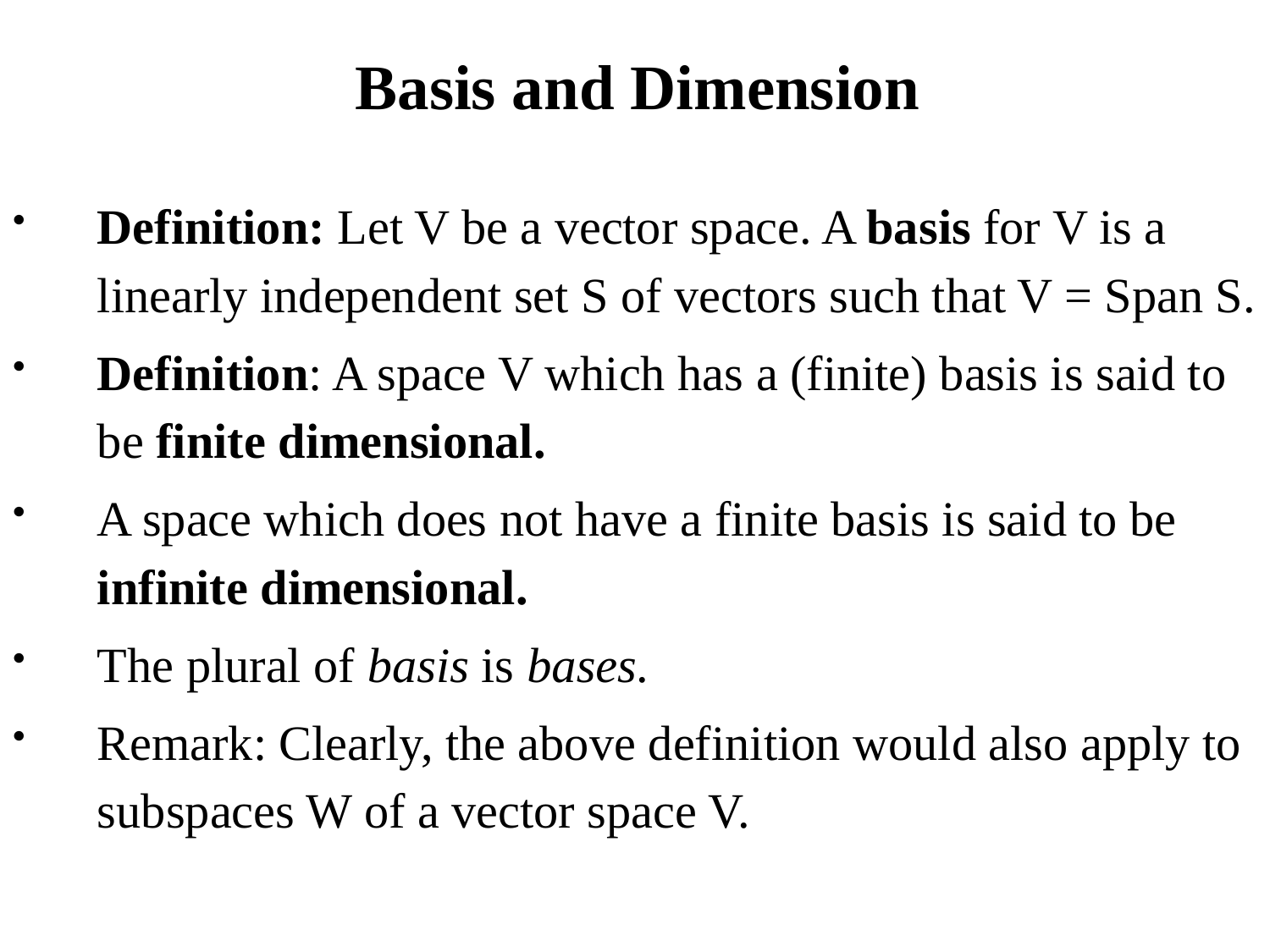

# Basis and Dimension
Definition: Let V be a vector space. A basis for V is a linearly independent set S of vectors such that V = Span S.
Definition: A space V which has a (finite) basis is said to be finite dimensional.
A space which does not have a finite basis is said to be infinite dimensional.
The plural of basis is bases.
Remark: Clearly, the above definition would also apply to subspaces W of a vector space V.